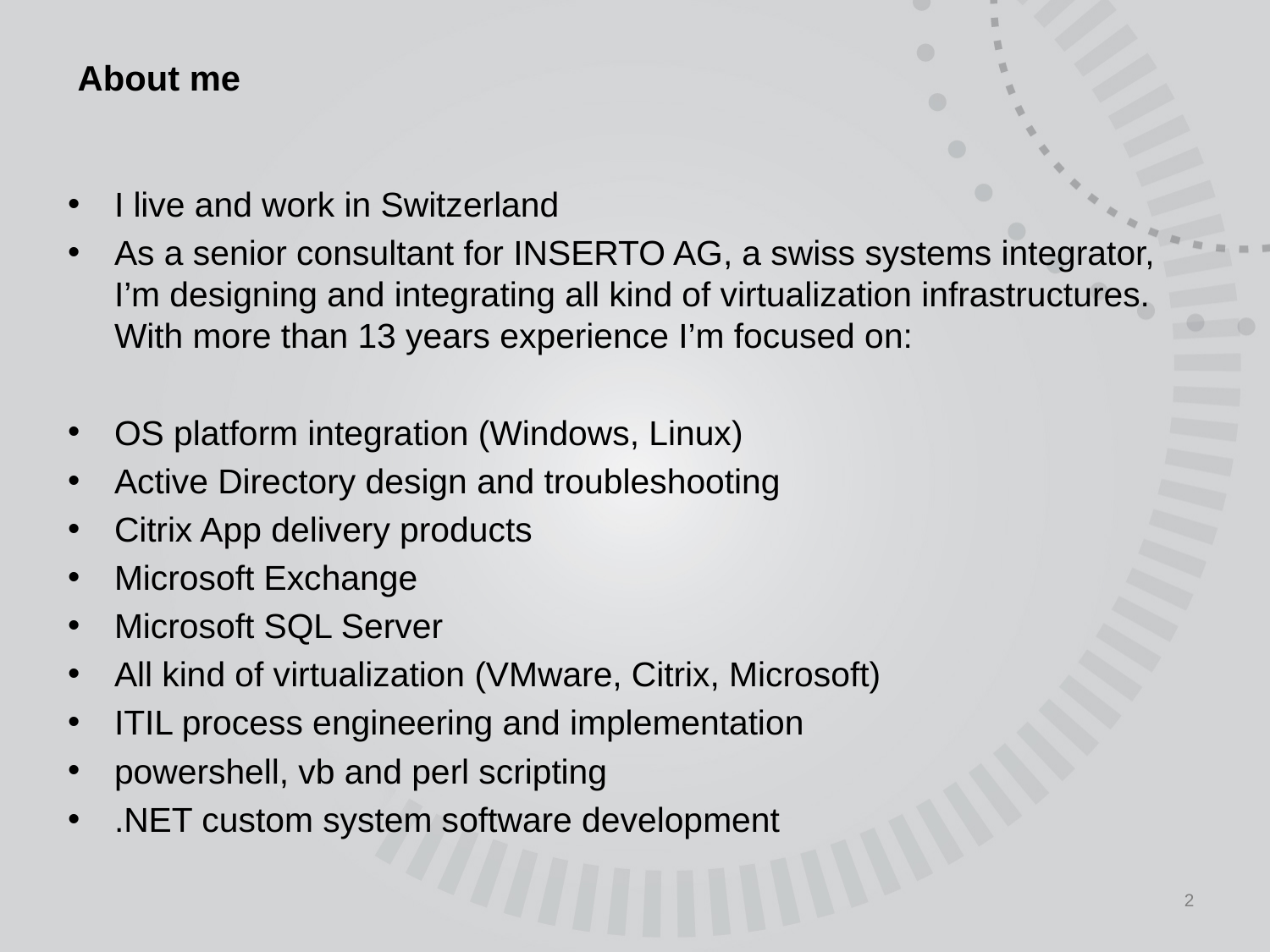

# About me
I live and work in Switzerland
As a senior consultant for INSERTO AG, a swiss systems integrator, I’m designing and integrating all kind of virtualization infrastructures.
With more than 13 years experience I’m focused on:

OS platform integration (Windows, Linux)
Active Directory design and troubleshooting
Citrix App delivery products
Microsoft Exchange
Microsoft SQL Server
All kind of virtualization (VMware, Citrix, Microsoft)
ITIL process engineering and implementation
powershell, vb and perl scripting
.NET custom system software development

2